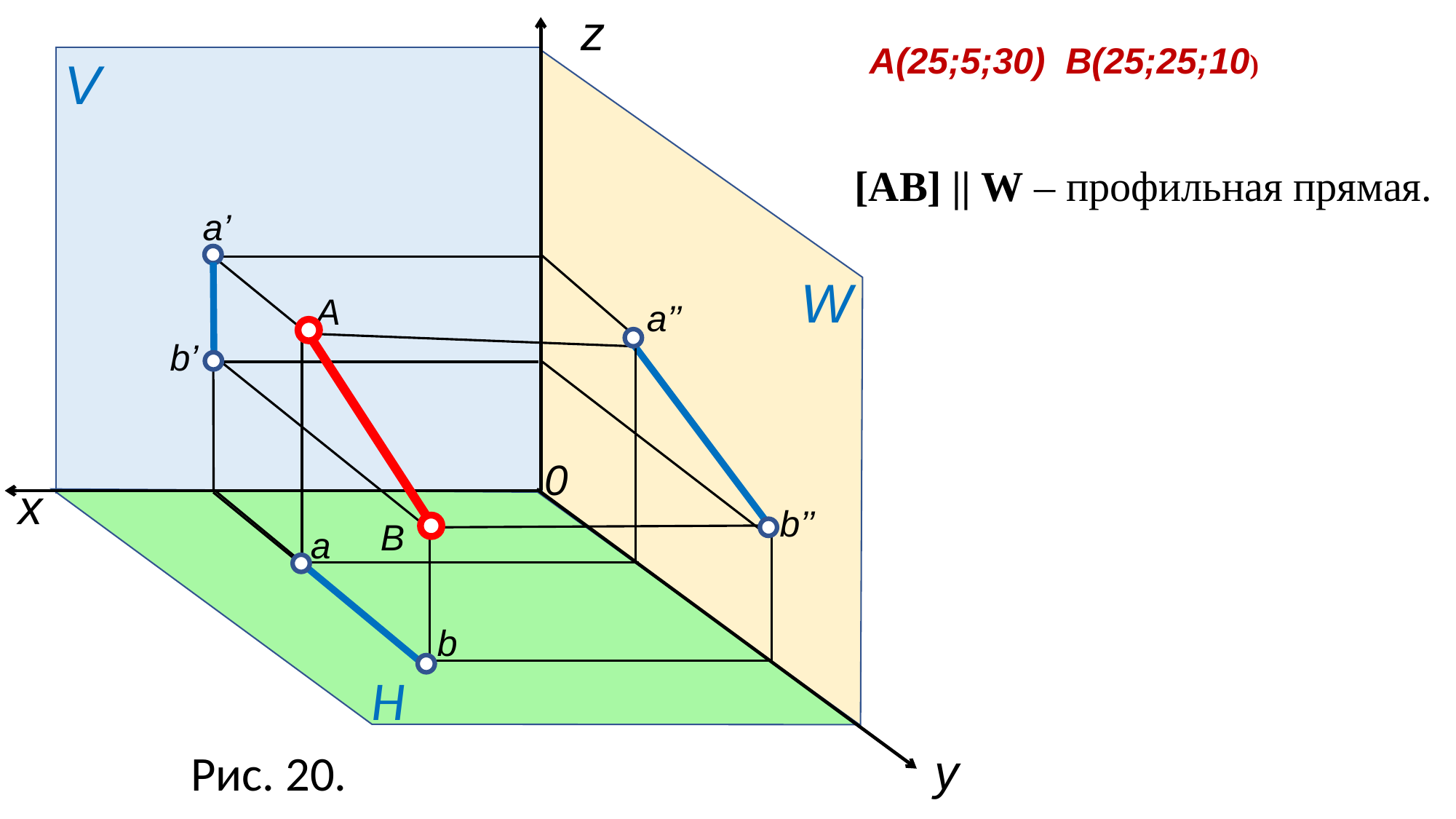

z
А(25;5;30)  В(25;25;10)
V

[АВ] || W – профильная прямая.
a’

W
A
a’’

b’

0
x
b’’

B
a

b

H
y
Рис. 20.